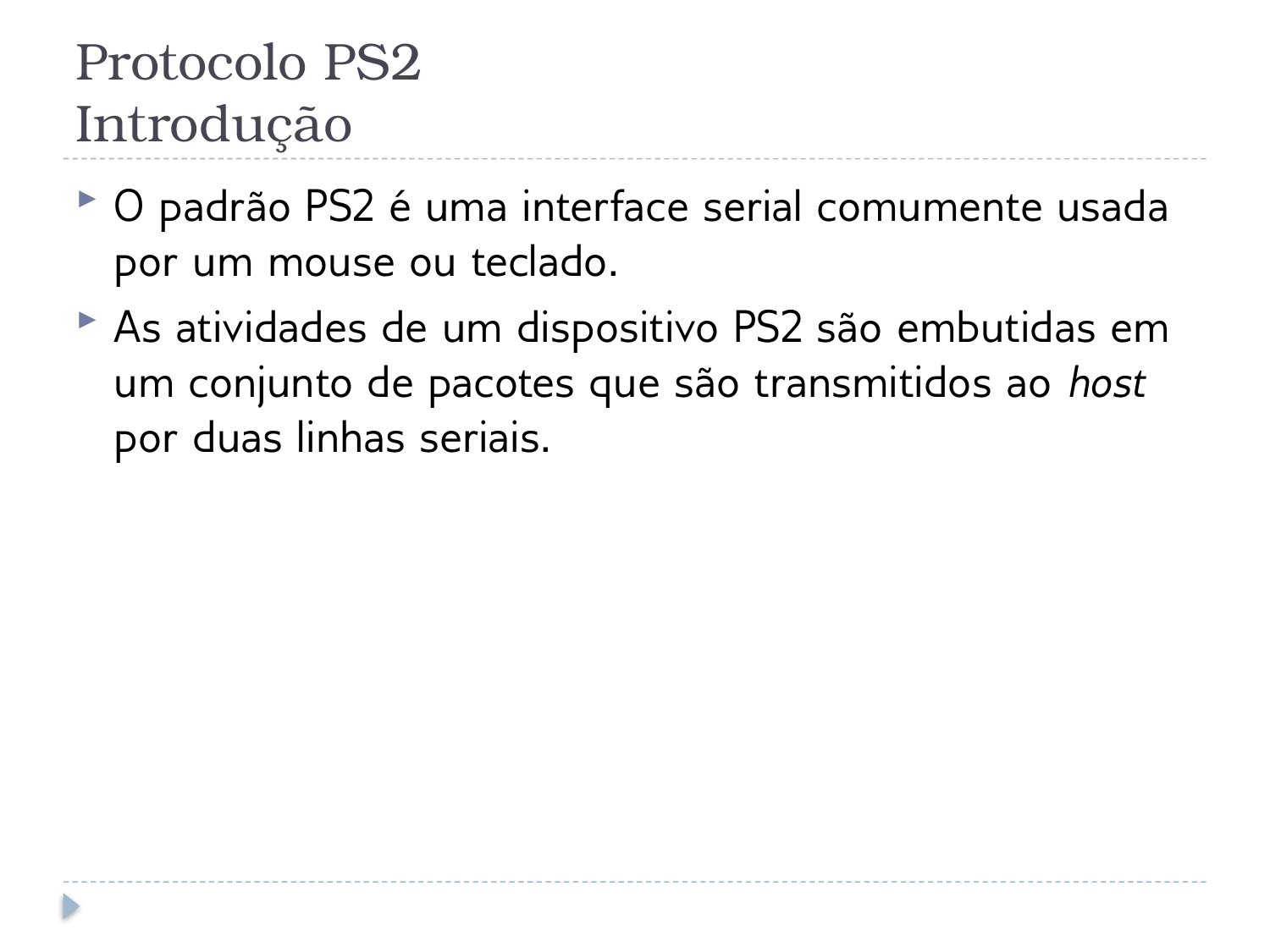

# Protocolo PS2 Introdução
O padrão PS2 é uma interface serial comumente usada por um mouse ou teclado.
As atividades de um dispositivo PS2 são embutidas em um conjunto de pacotes que são transmitidos ao host por duas linhas seriais.